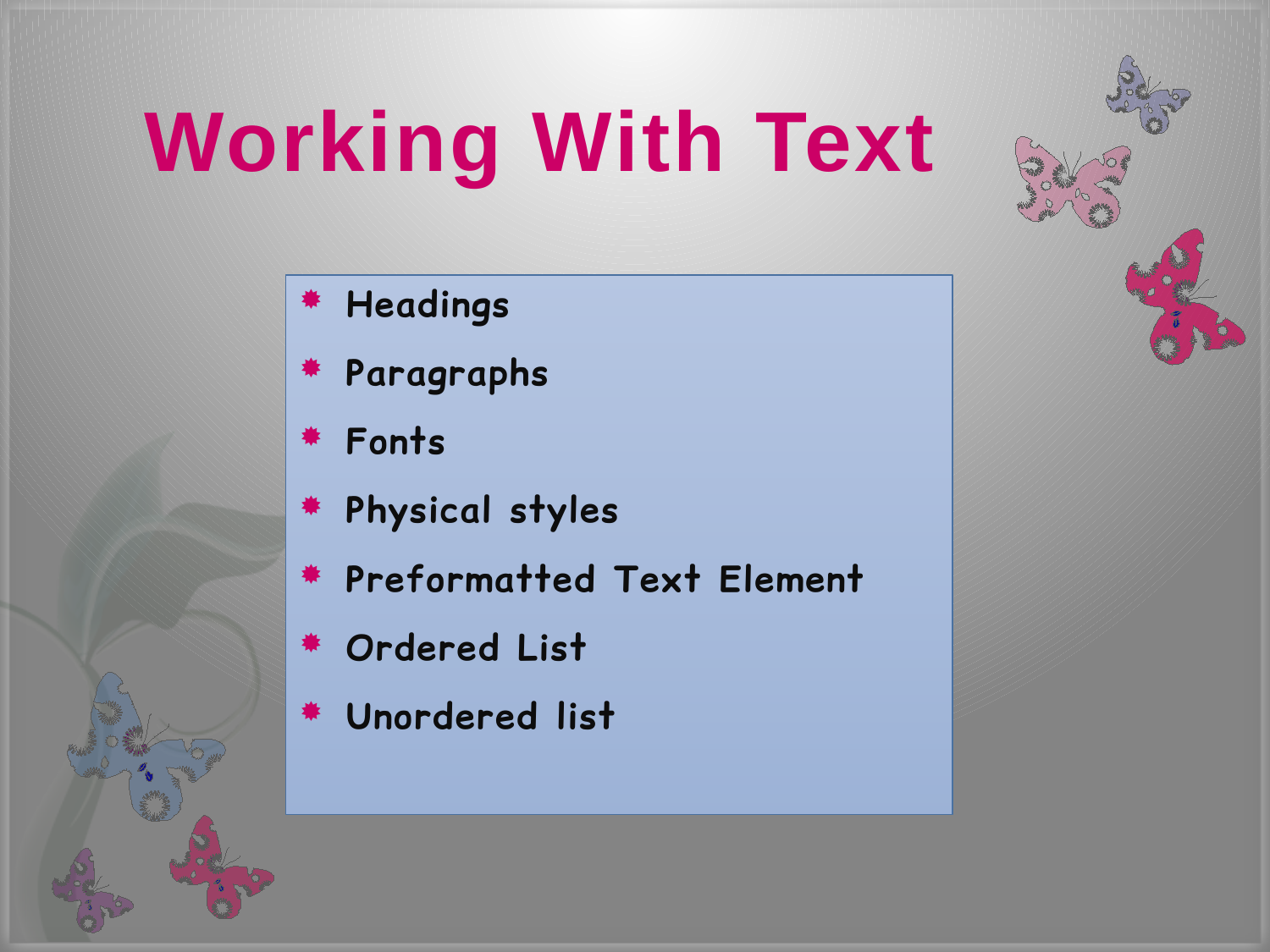

# Working With Text
Headings
Paragraphs
Fonts
Physical styles
Preformatted Text Element
Ordered List
Unordered list